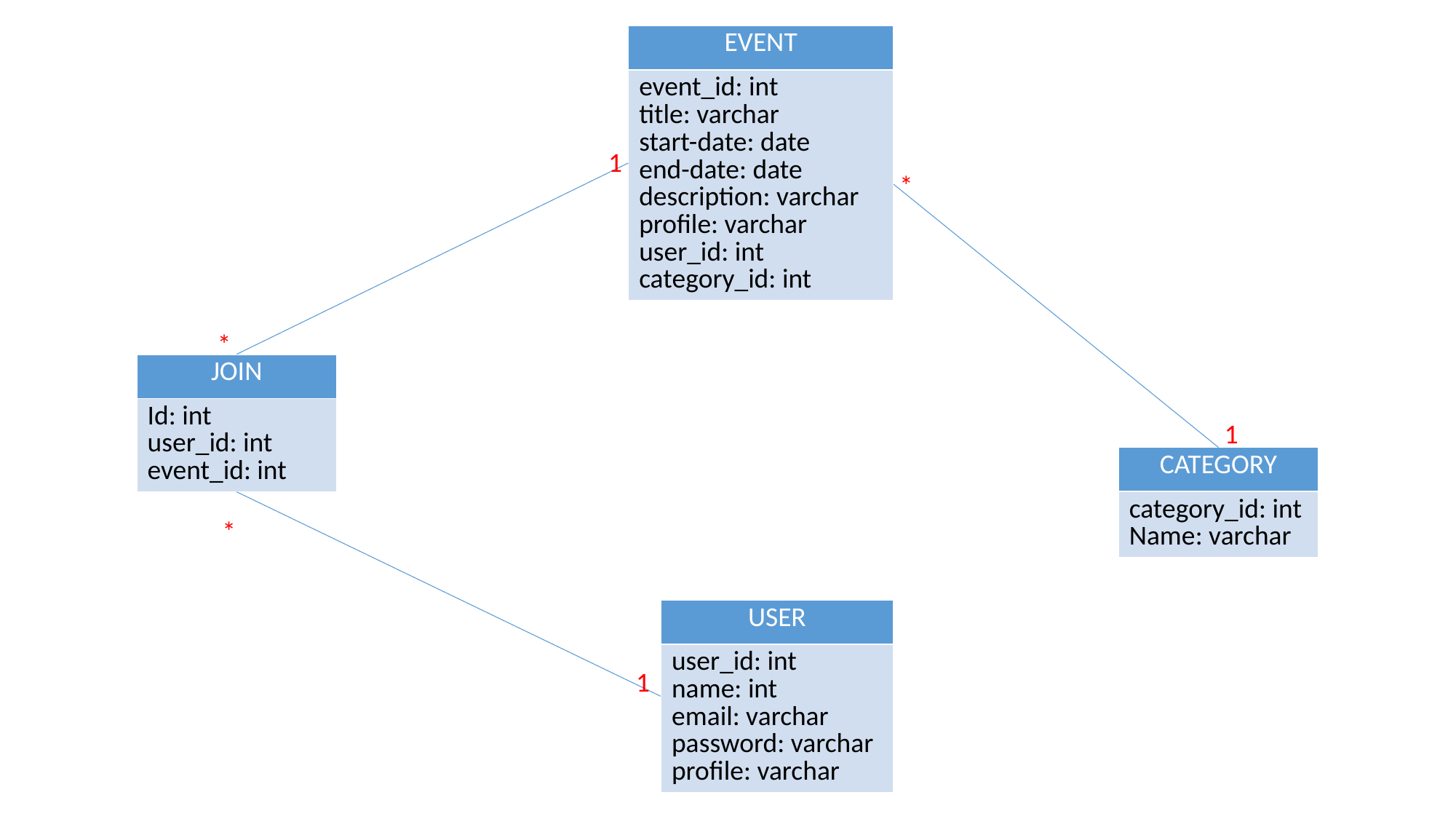

| EVENT |
| --- |
| event\_id: int title: varchar start-date: date end-date: date description: varchar profile: varchar user\_id: int category\_id: int |
1
*
*
| JOIN |
| --- |
| Id: int user\_id: int event\_id: int |
1
| CATEGORY |
| --- |
| category\_id: int Name: varchar |
*
| USER |
| --- |
| user\_id: int name: int email: varchar password: varchar profile: varchar |
1